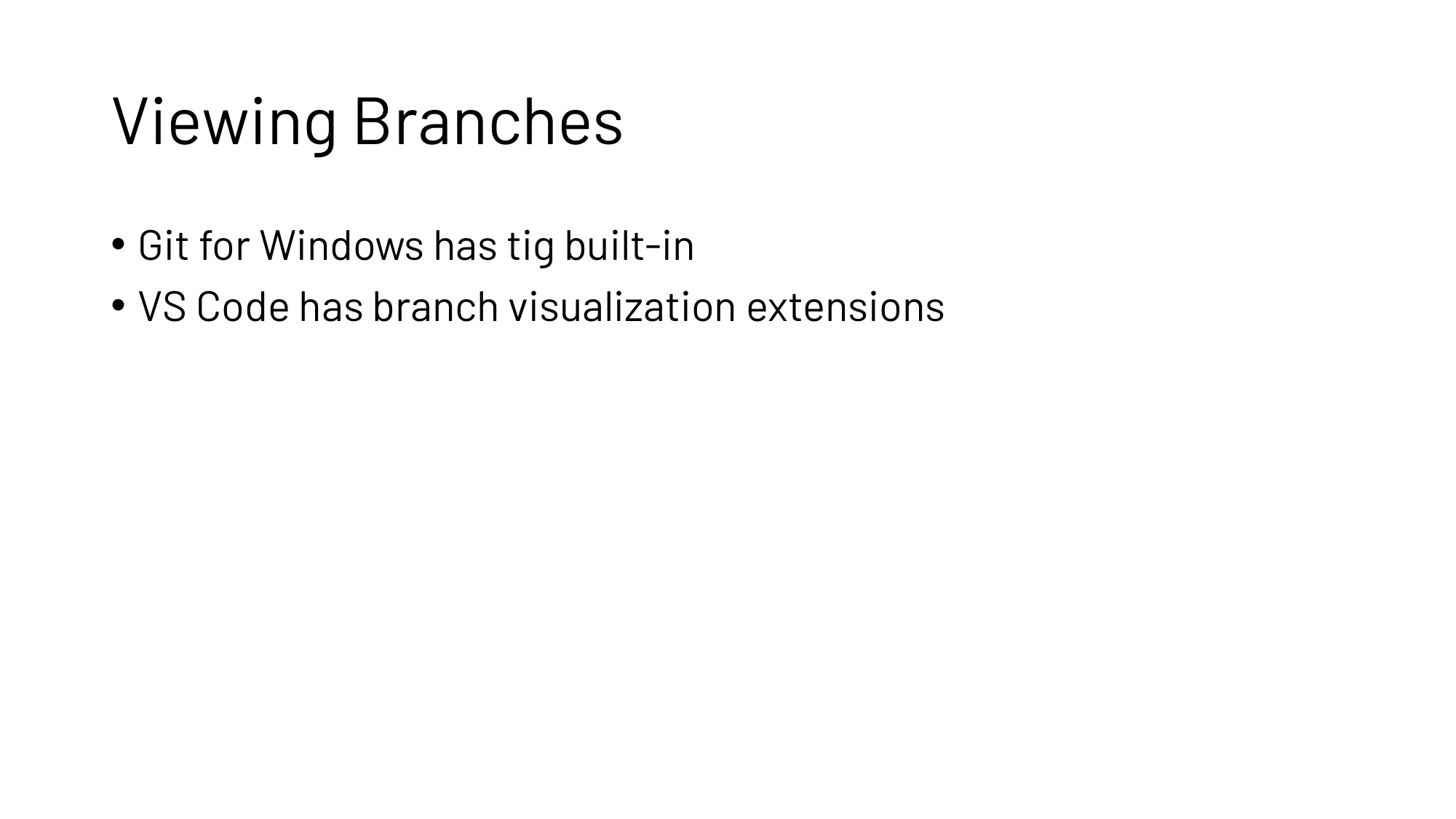

# Viewing Branches
Git for Windows has tig built-in
VS Code has branch visualization extensions